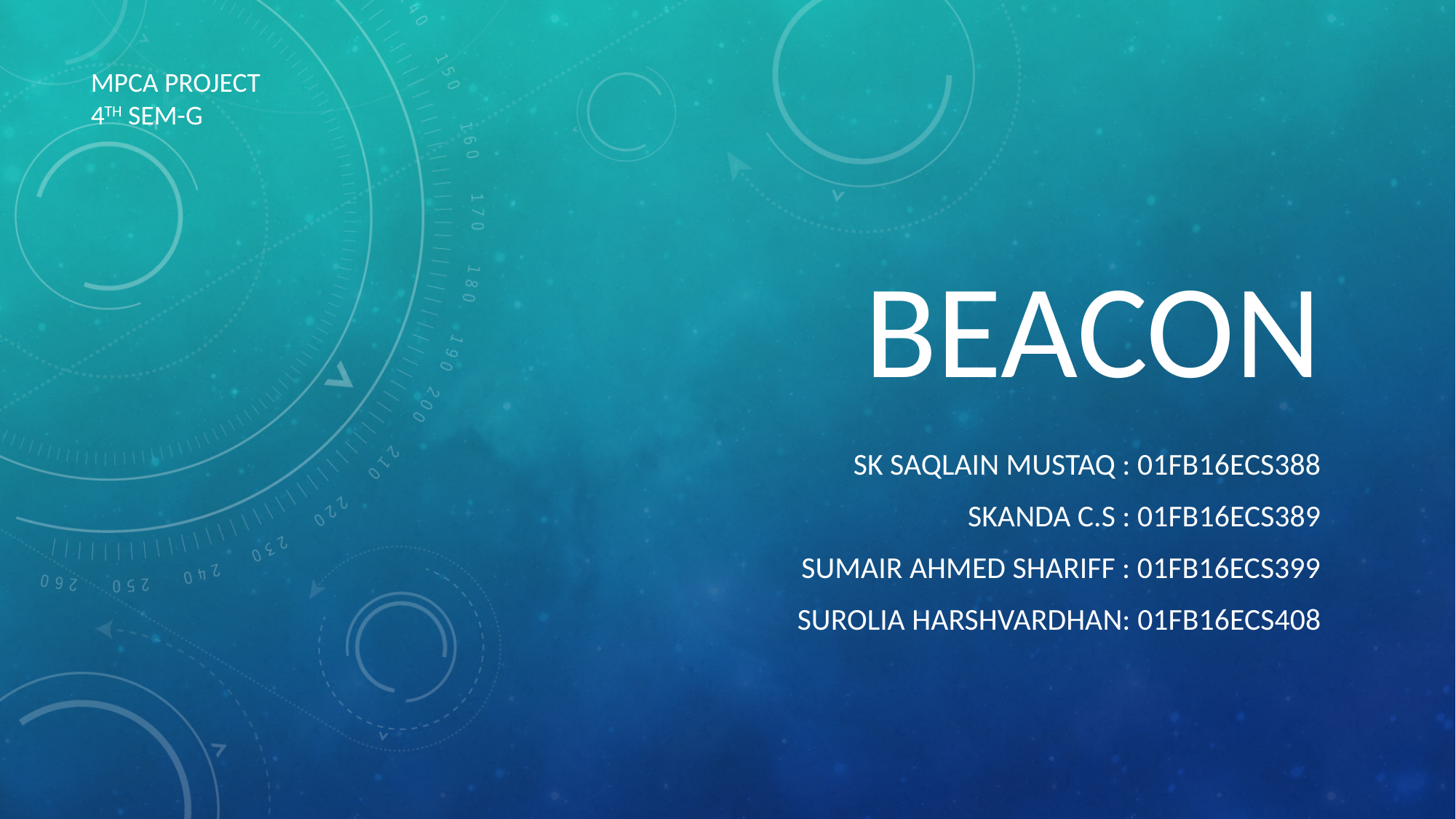

MPCA PROJECT
4TH SEM-G

# BEACON
sk saqlain mustaq : 01FB16ECS388
SKANDA C.S : 01FB16ECS389
SUMAIR AHMED SHARIFF : 01FB16ECS399
SUROLIA HARSHVARDHAN: 01FB16ECS408